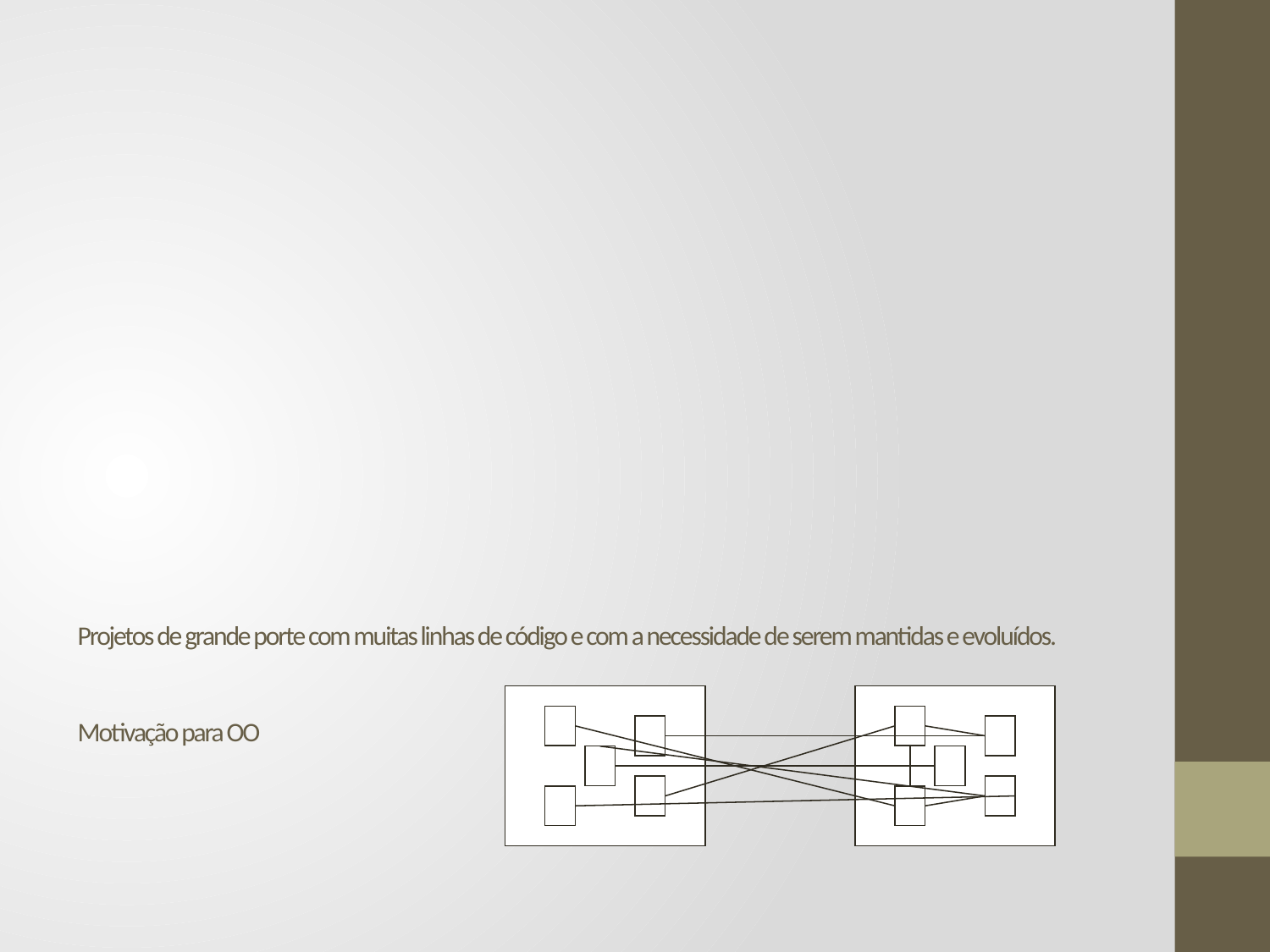

# Projetos de grande porte com muitas linhas de código e com a necessidade de serem mantidas e evoluídos. Motivação para OO